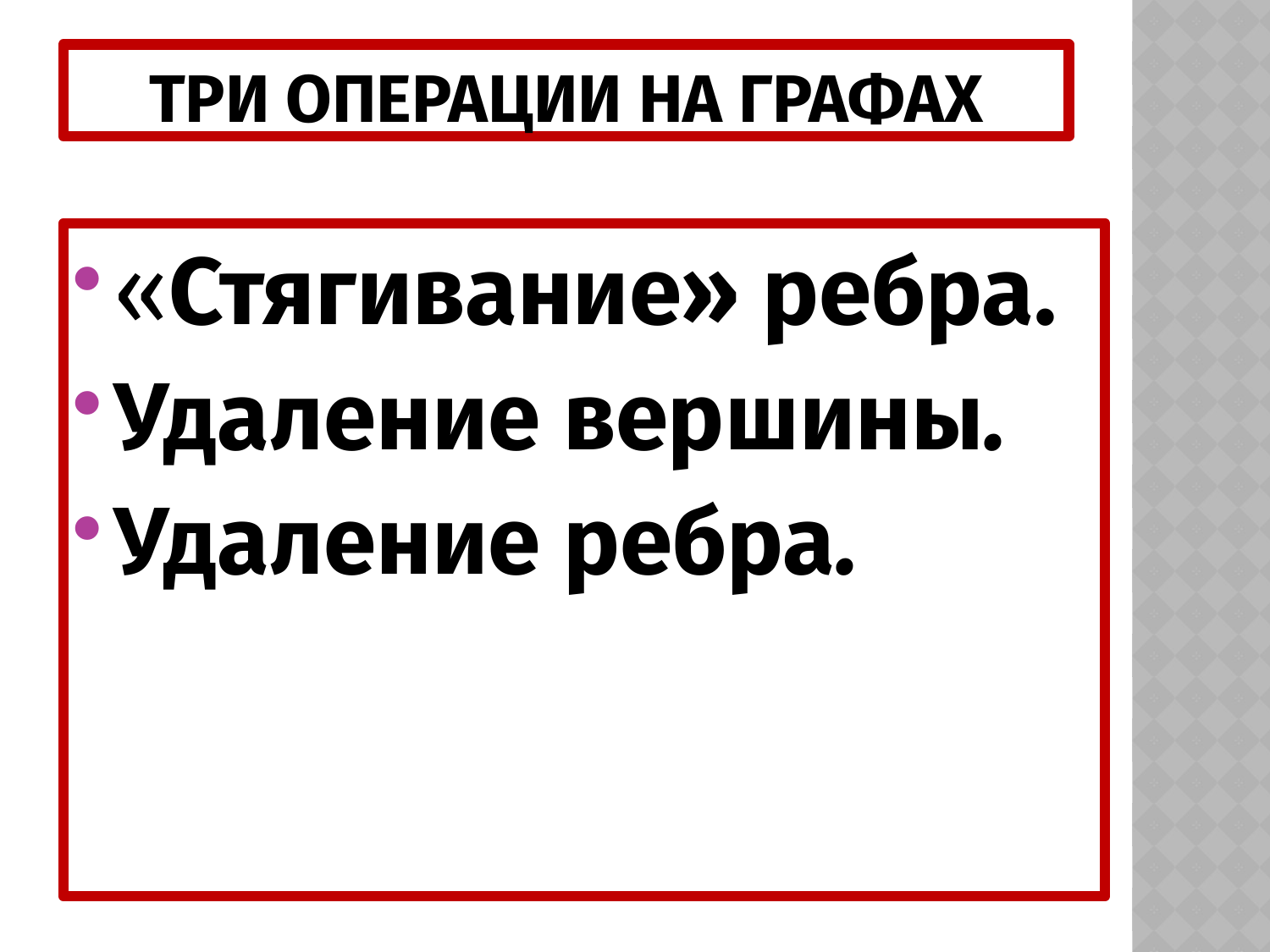

# Три операции на графах
«Стягивание» ребра.
Удаление вершины.
Удаление ребра.